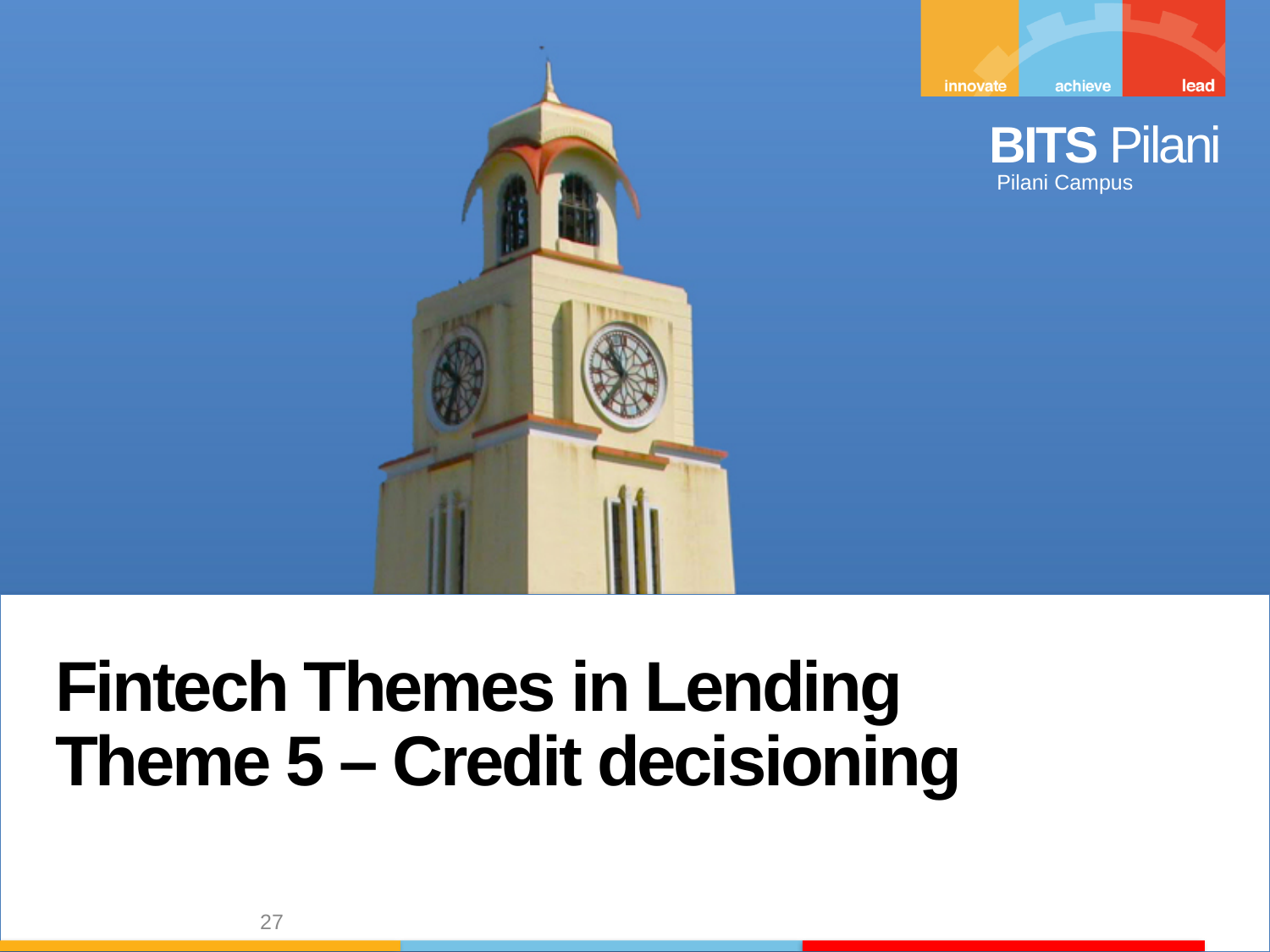

Fintech Themes in Lending
Theme 5 – Credit decisioning
27